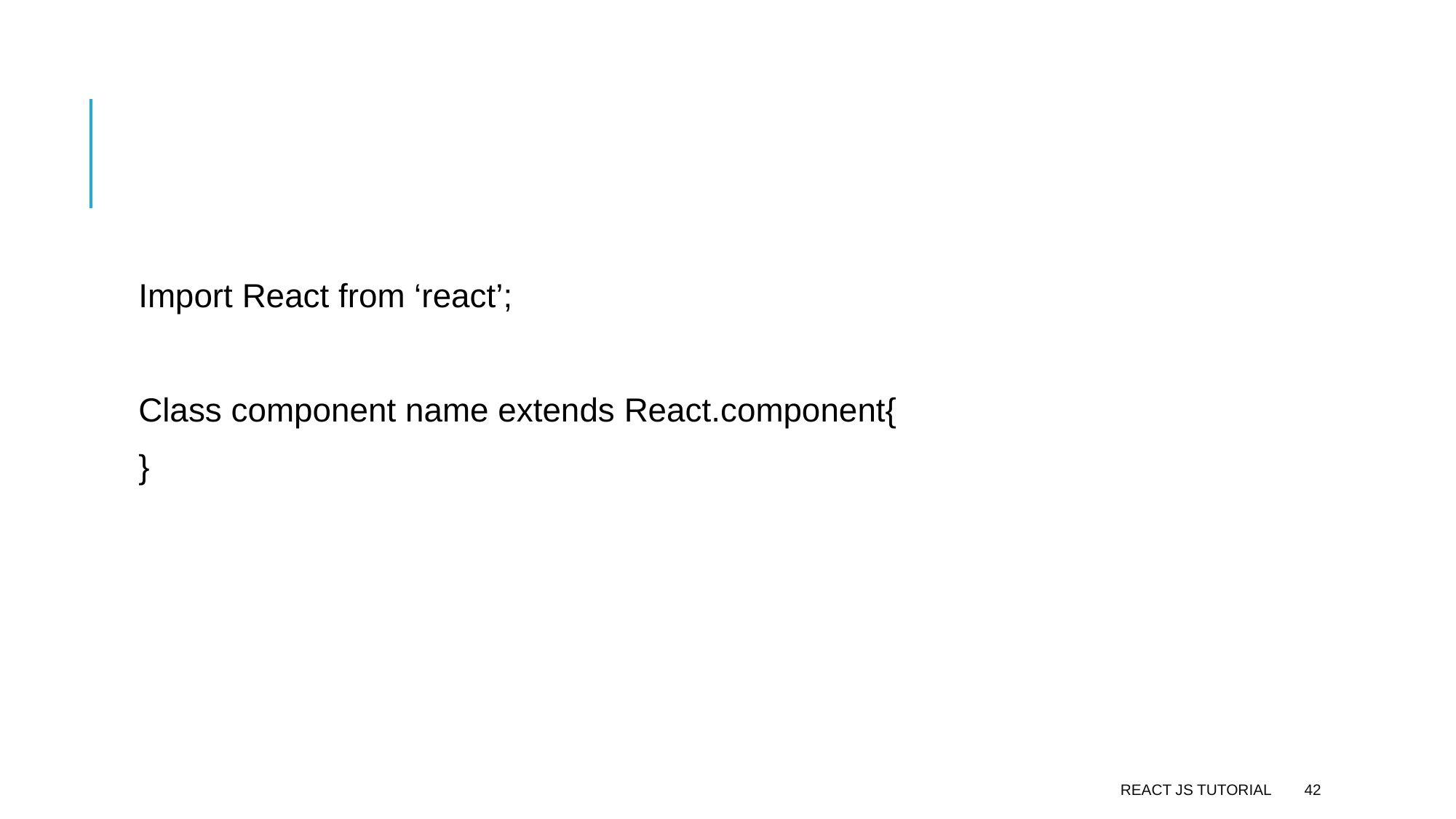

#
Import React from ‘react’;

Class component name extends React.component{
}

React JS Tutorial
42